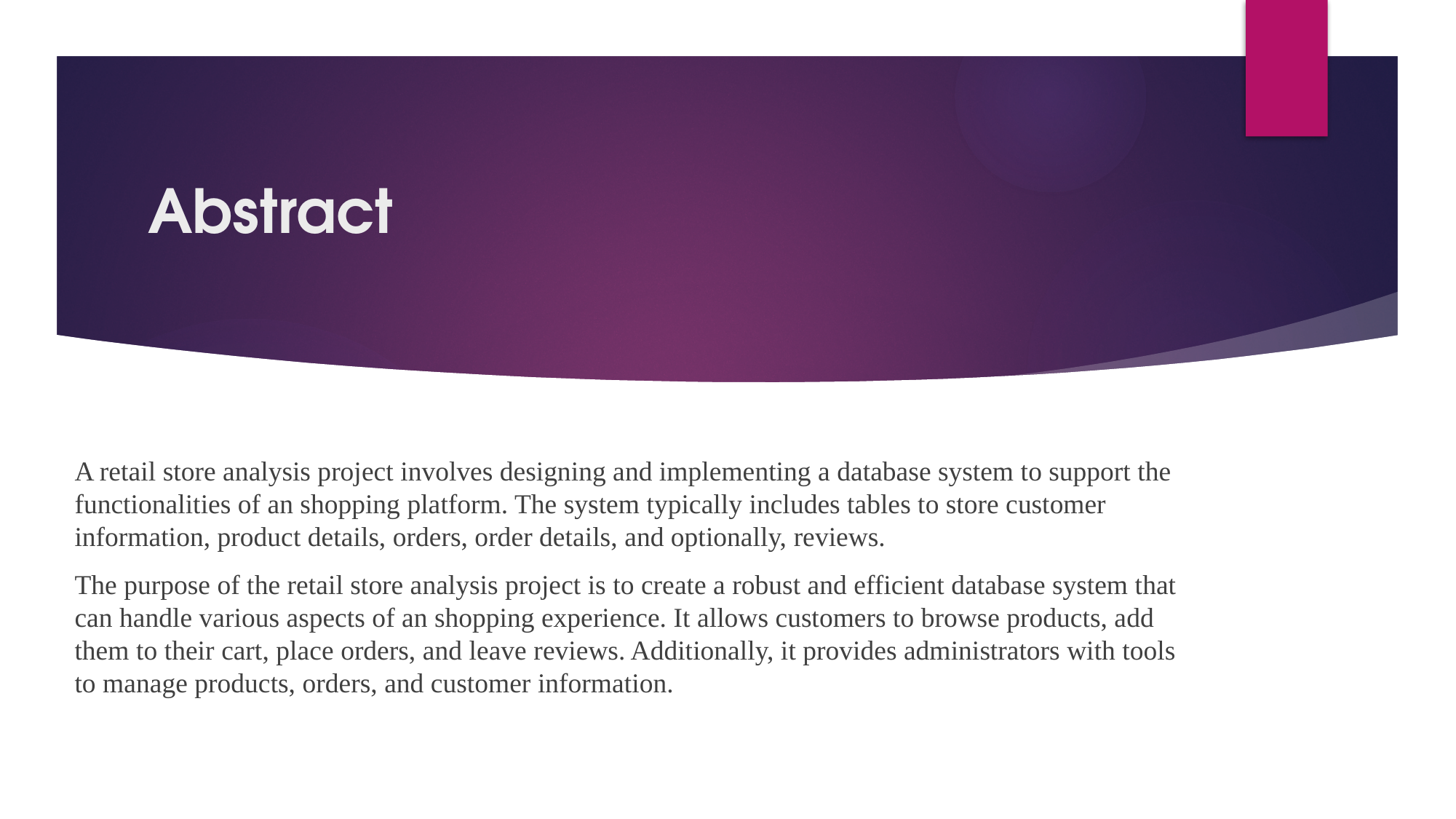

# Abstract
A retail store analysis project involves designing and implementing a database system to support the functionalities of an shopping platform. The system typically includes tables to store customer information, product details, orders, order details, and optionally, reviews.
The purpose of the retail store analysis project is to create a robust and efficient database system that can handle various aspects of an shopping experience. It allows customers to browse products, add them to their cart, place orders, and leave reviews. Additionally, it provides administrators with tools to manage products, orders, and customer information.